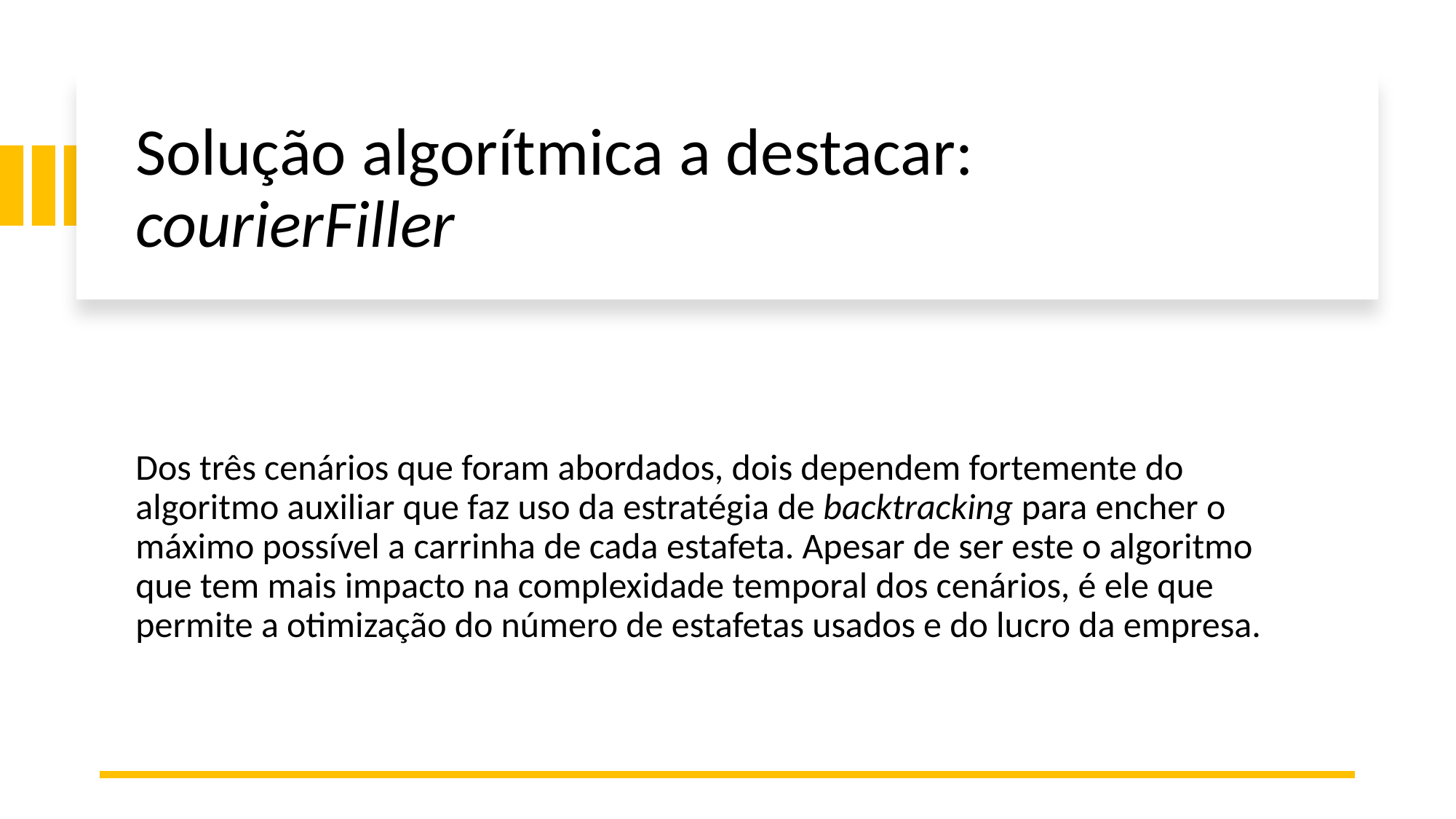

# Solução algorítmica a destacar: courierFiller

Dos três cenários que foram abordados, dois dependem fortemente do algoritmo auxiliar que faz uso da estratégia de backtracking para encher o máximo possível a carrinha de cada estafeta. Apesar de ser este o algoritmo que tem mais impacto na complexidade temporal dos cenários, é ele que permite a otimização do número de estafetas usados e do lucro da empresa.